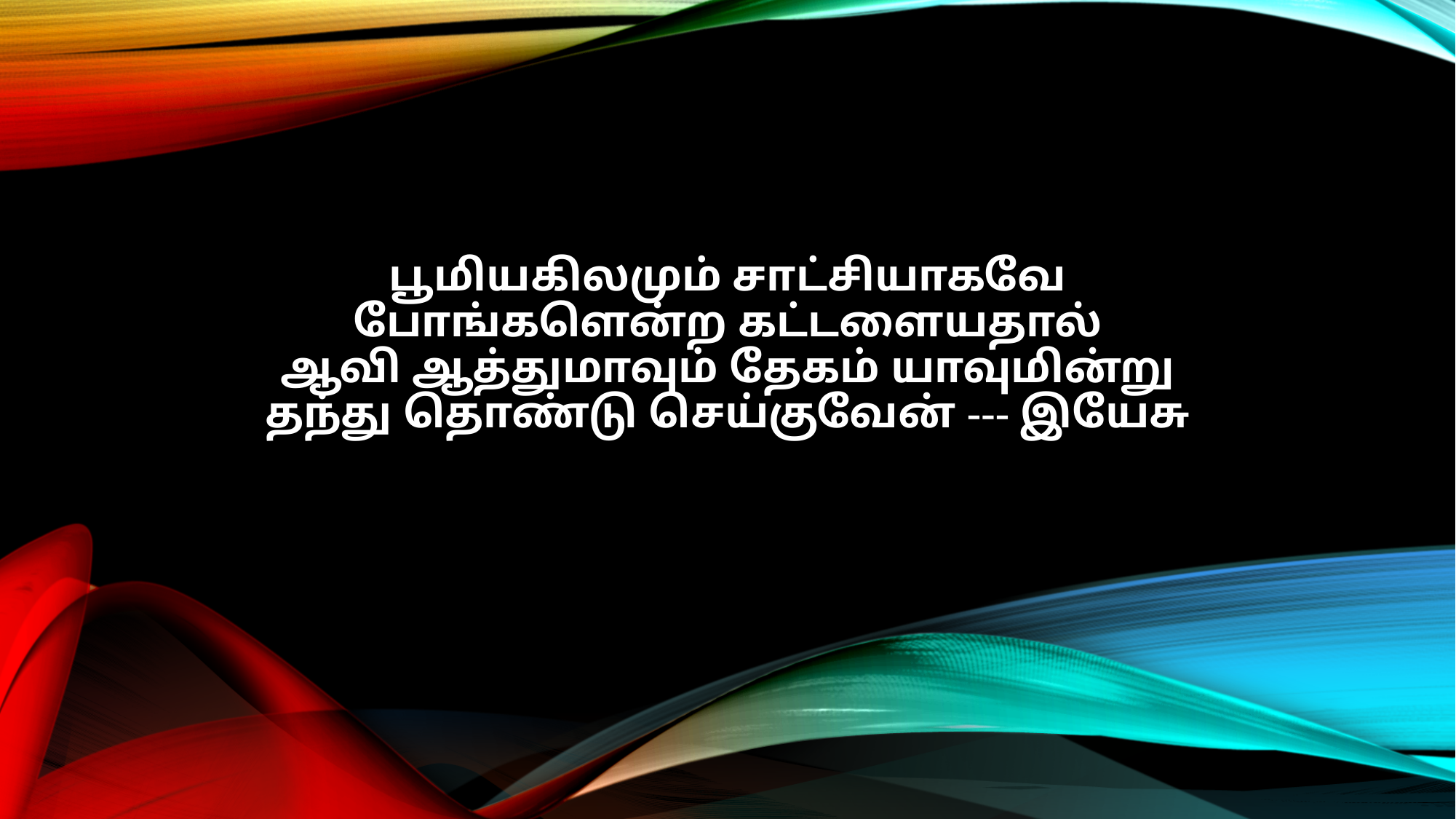

பூமியகிலமும் சாட்சியாகவே
போங்களென்ற கட்டளையதால்
ஆவி ஆத்துமாவும் தேகம் யாவுமின்று
தந்து தொண்டு செய்குவேன் --- இயேசு